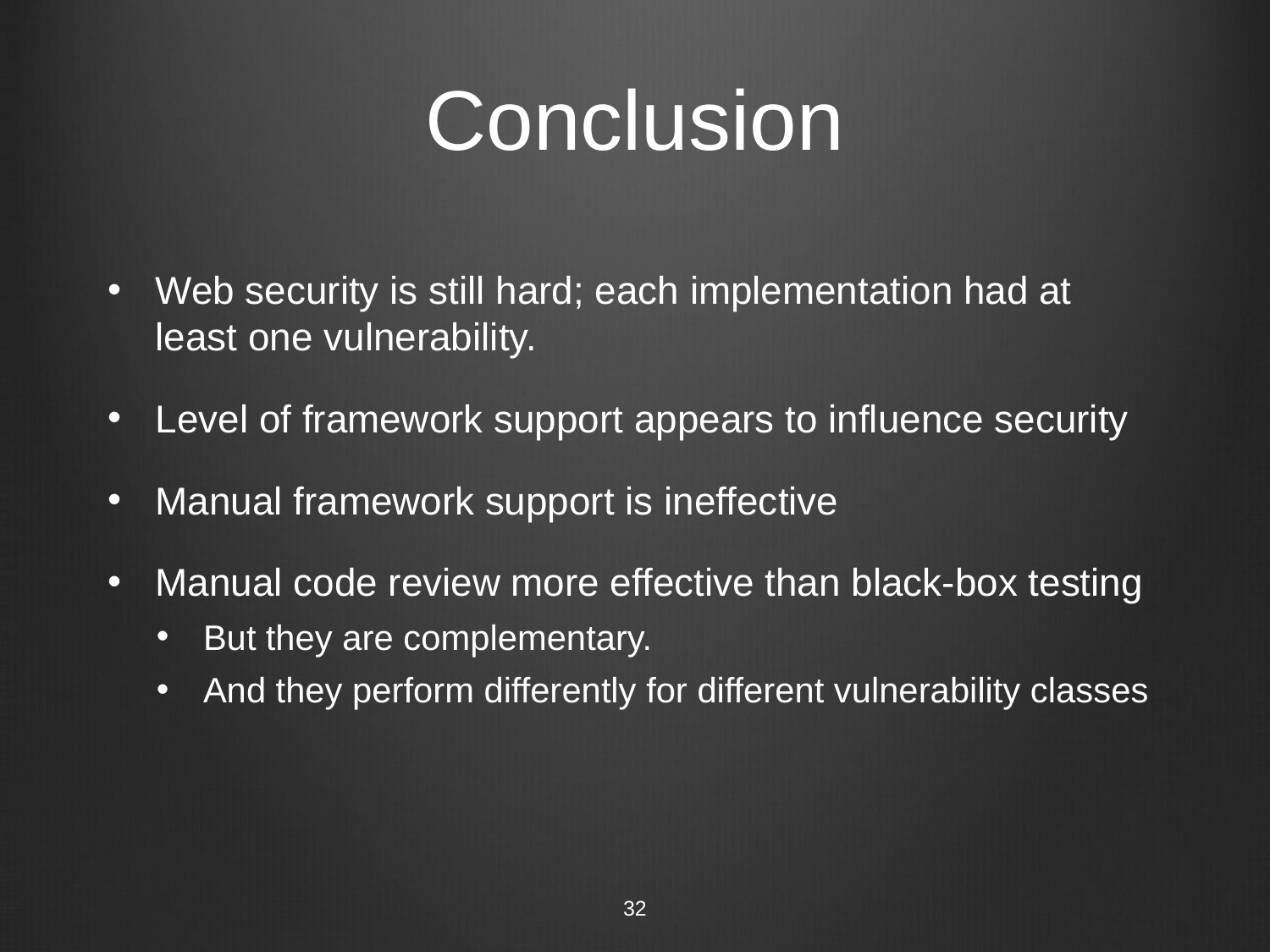

# Conclusion
Web security is still hard; each implementation had at least one vulnerability.
Level of framework support appears to influence security
Manual framework support is ineffective
Manual code review more effective than black-box testing
But they are complementary.
And they perform differently for different vulnerability classes

32